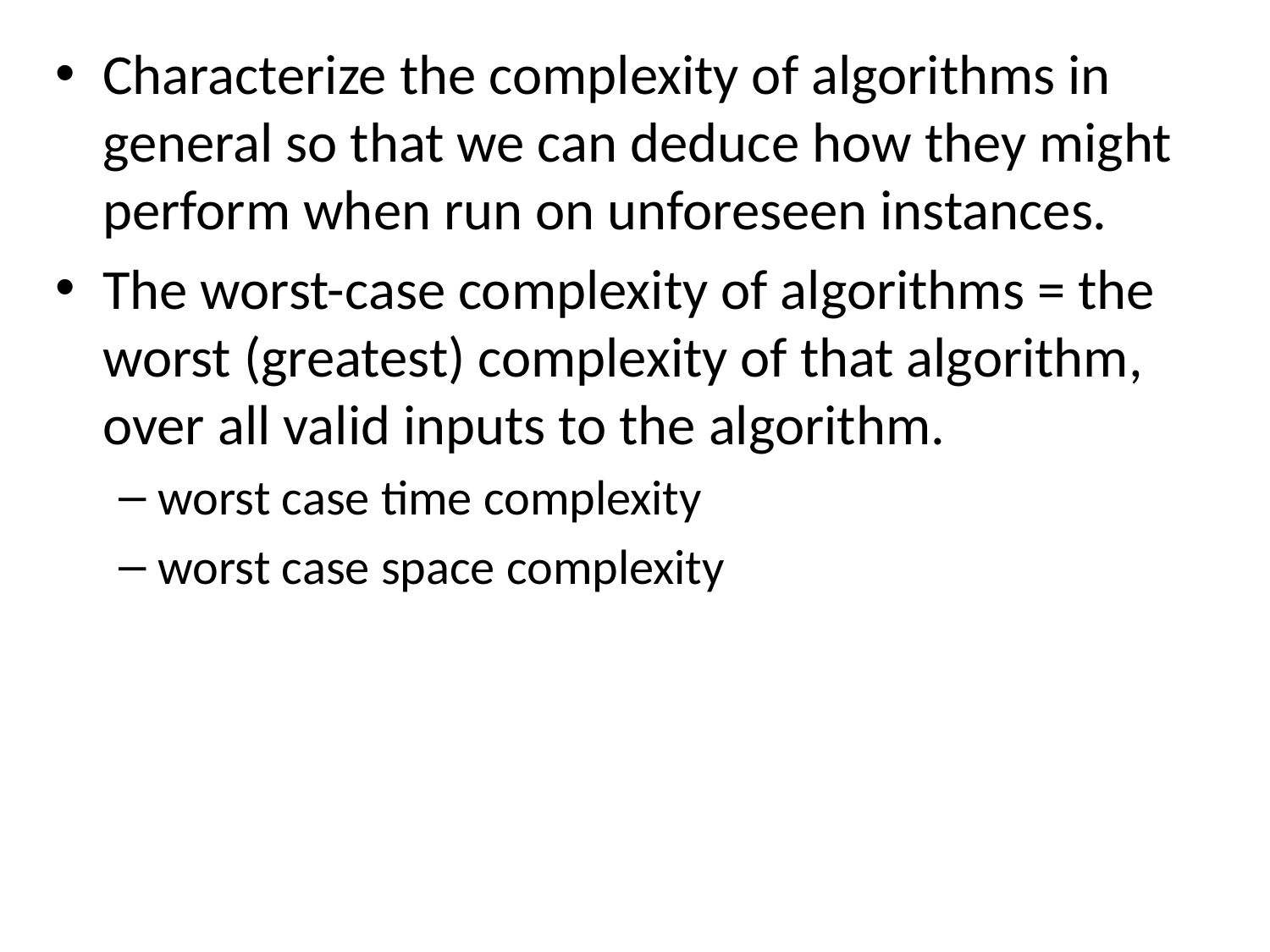

Characterize the complexity of algorithms in general so that we can deduce how they might perform when run on unforeseen instances.
The worst-case complexity of algorithms = the worst (greatest) complexity of that algorithm, over all valid inputs to the algorithm.
worst case time complexity
worst case space complexity